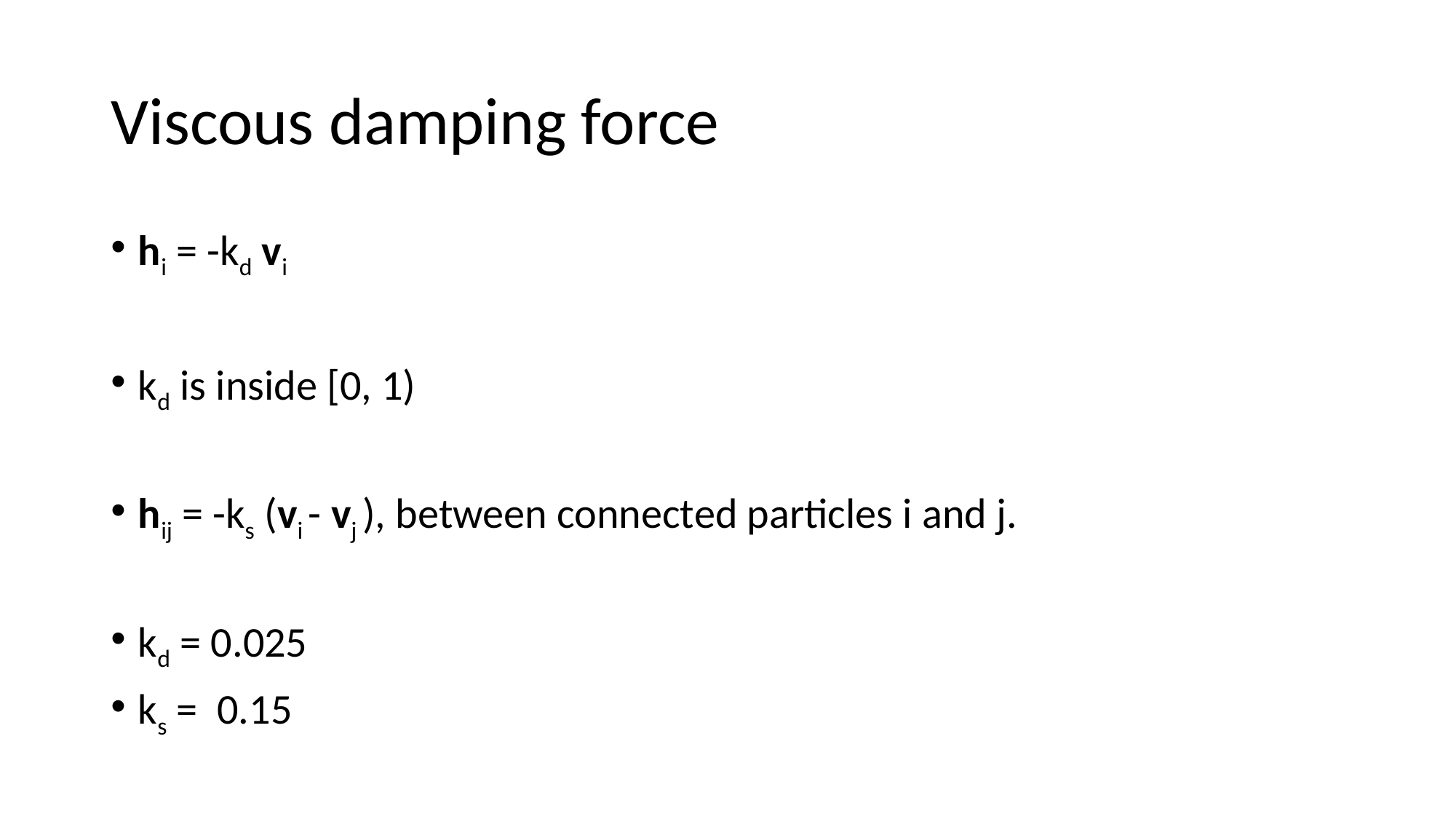

# Viscous damping force
hi = -kd vi

kd is inside [0, 1)

hij = -ks (vi - vj ), between connected particles i and j.

kd = 0.025
ks =  0.15